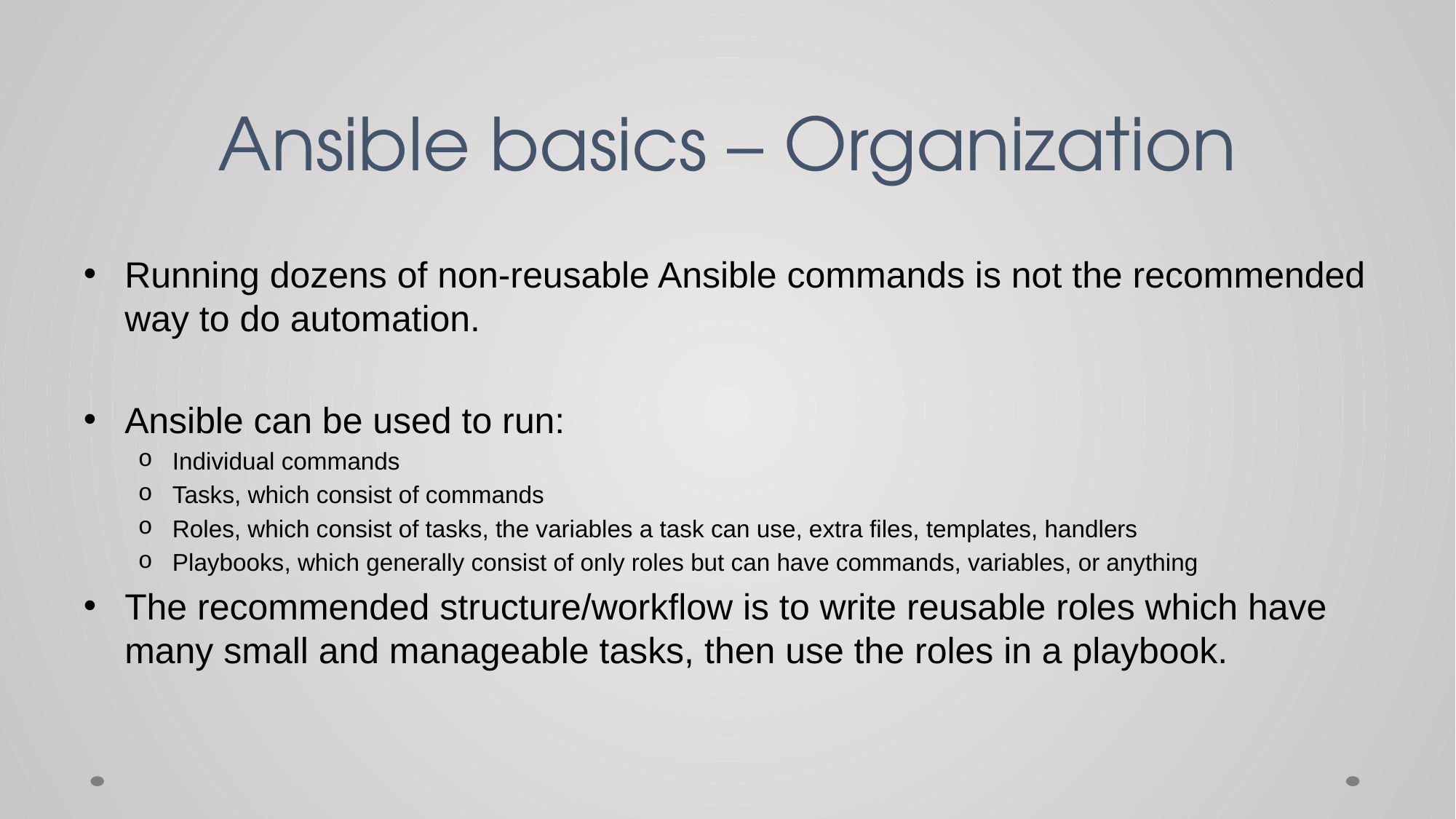

# Ansible basics – Organization
Running dozens of non-reusable Ansible commands is not the recommended way to do automation.

Ansible can be used to run:
Individual commands
Tasks, which consist of commands
Roles, which consist of tasks, the variables a task can use, extra files, templates, handlers
Playbooks, which generally consist of only roles but can have commands, variables, or anything
The recommended structure/workflow is to write reusable roles which have many small and manageable tasks, then use the roles in a playbook.